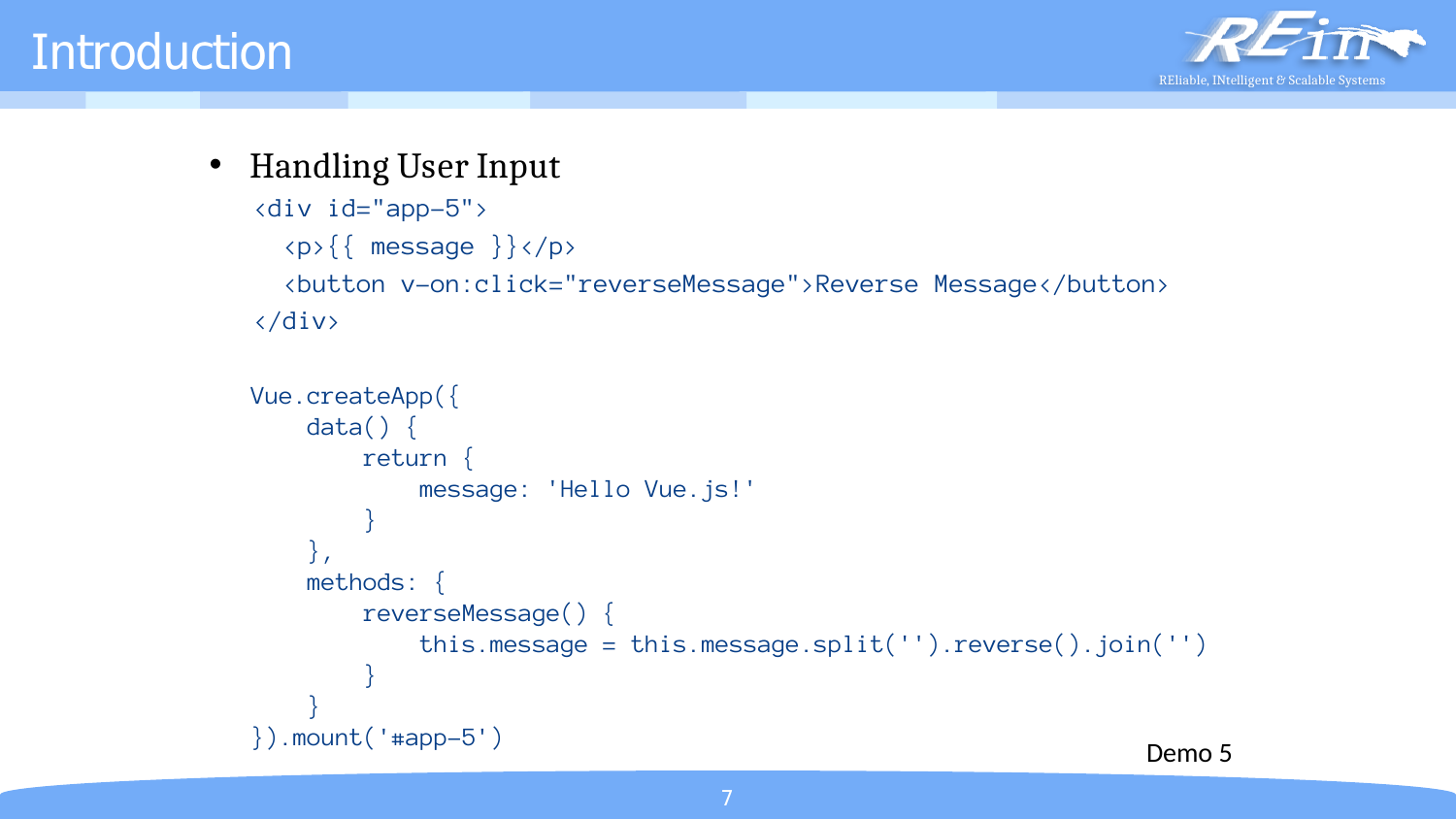

# Introduction
Handling User Input
   <div id="app-5">
     <p>{{ message }}</p>
     <button v-on:click="reverseMessage">Reverse Message</button>
   </div>

Vue.createApp({
    data() {
        return {
            message: 'Hello Vue.js!'
        }
    },
    methods: {
        reverseMessage() {
            this.message = this.message.split('').reverse().join('')
        }
    }
}).mount('#app-5')
Demo 5
7